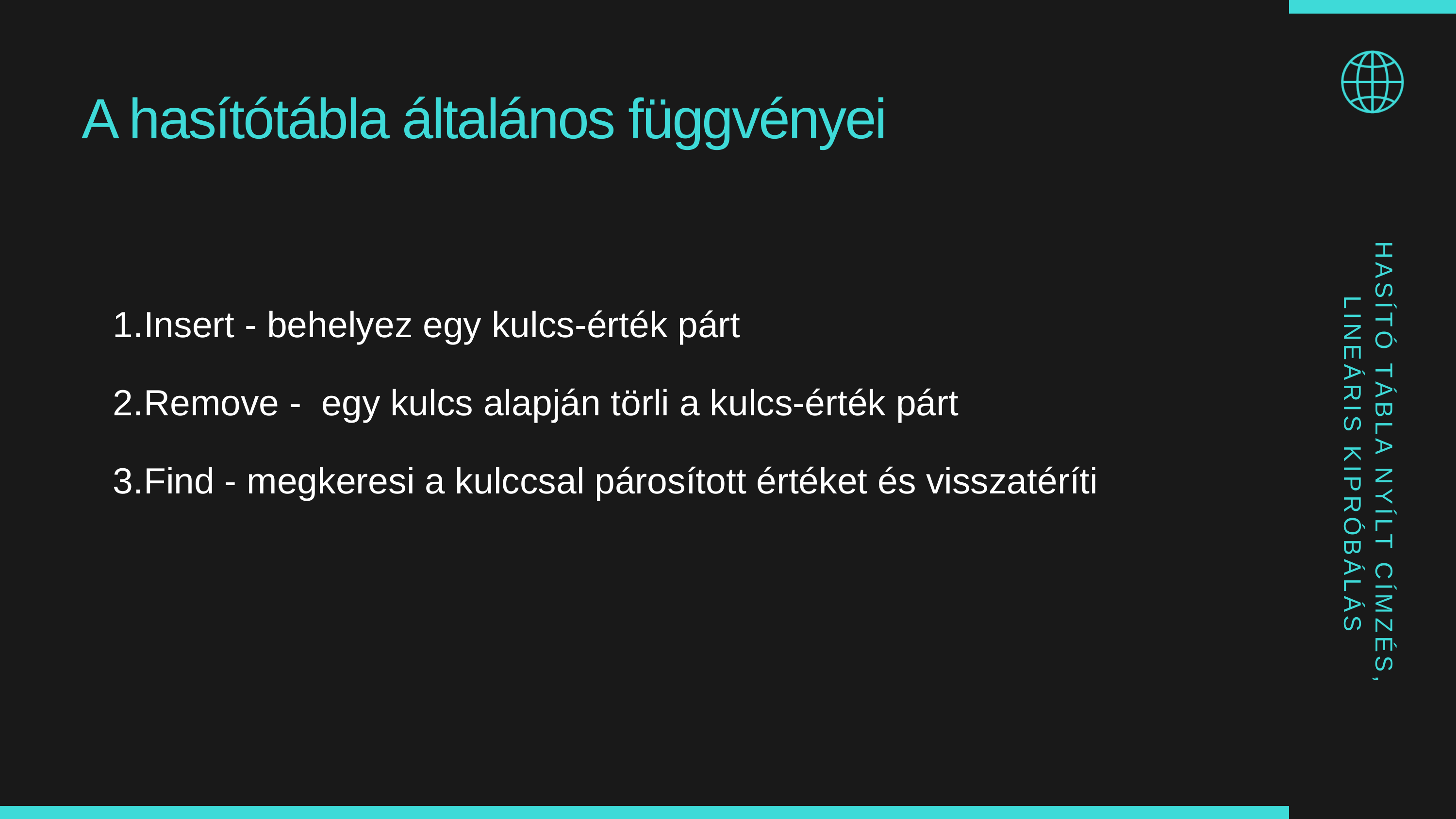

A hasítótábla általános függvényei
Insert - behelyez egy kulcs-érték párt
Remove -  egy kulcs alapján törli a kulcs-érték párt
Find - megkeresi a kulccsal párosított értéket és visszatéríti
HASÍTÓ TÁBLA NYÍLT CÍMZÉS, LINEÁRIS KIPRÓBÁLÁS